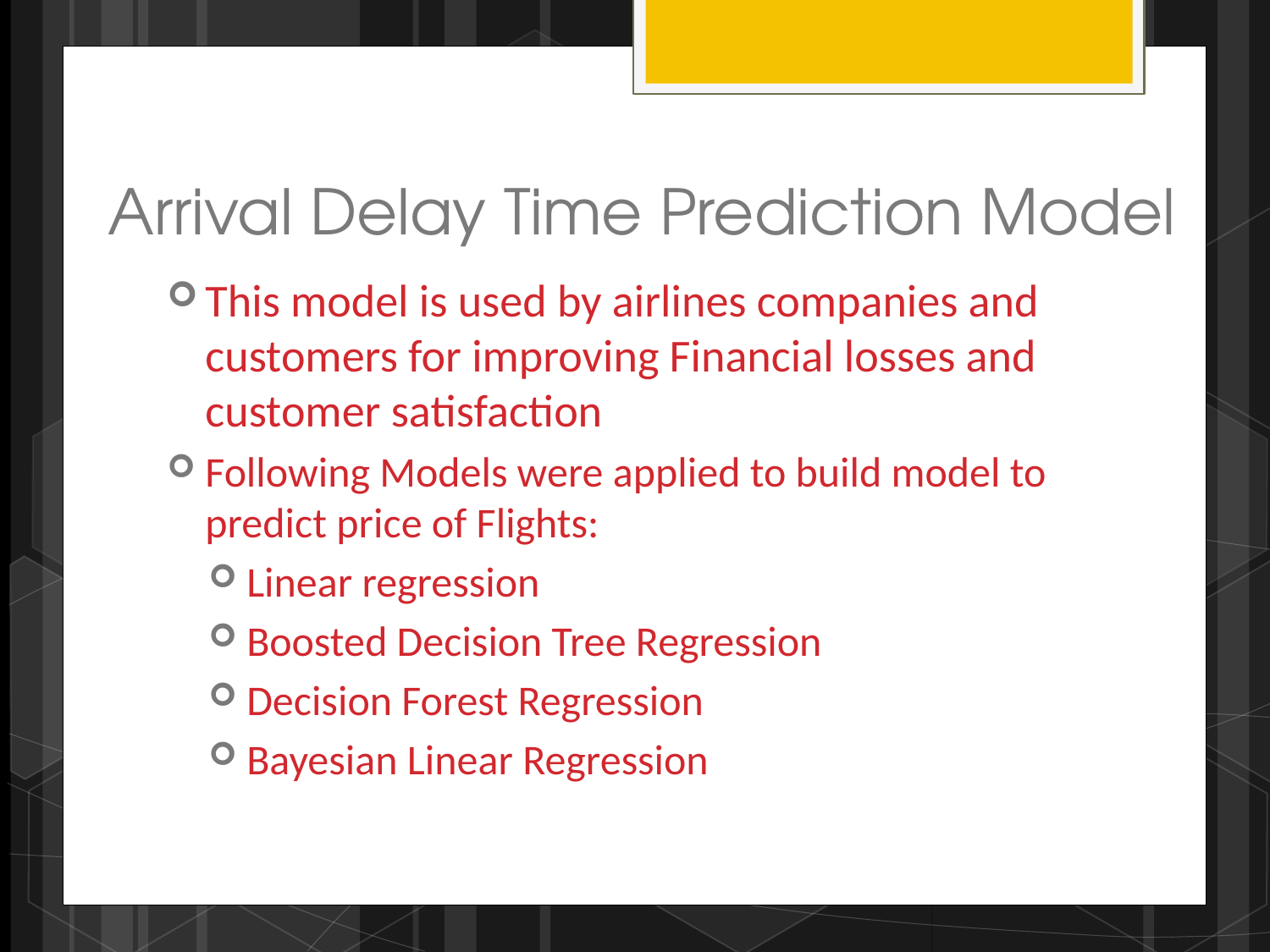

# Arrival Delay Time Prediction Model
This model is used by airlines companies and customers for improving Financial losses and customer satisfaction
Following Models were applied to build model to predict price of Flights:
Linear regression
Boosted Decision Tree Regression
Decision Forest Regression
Bayesian Linear Regression